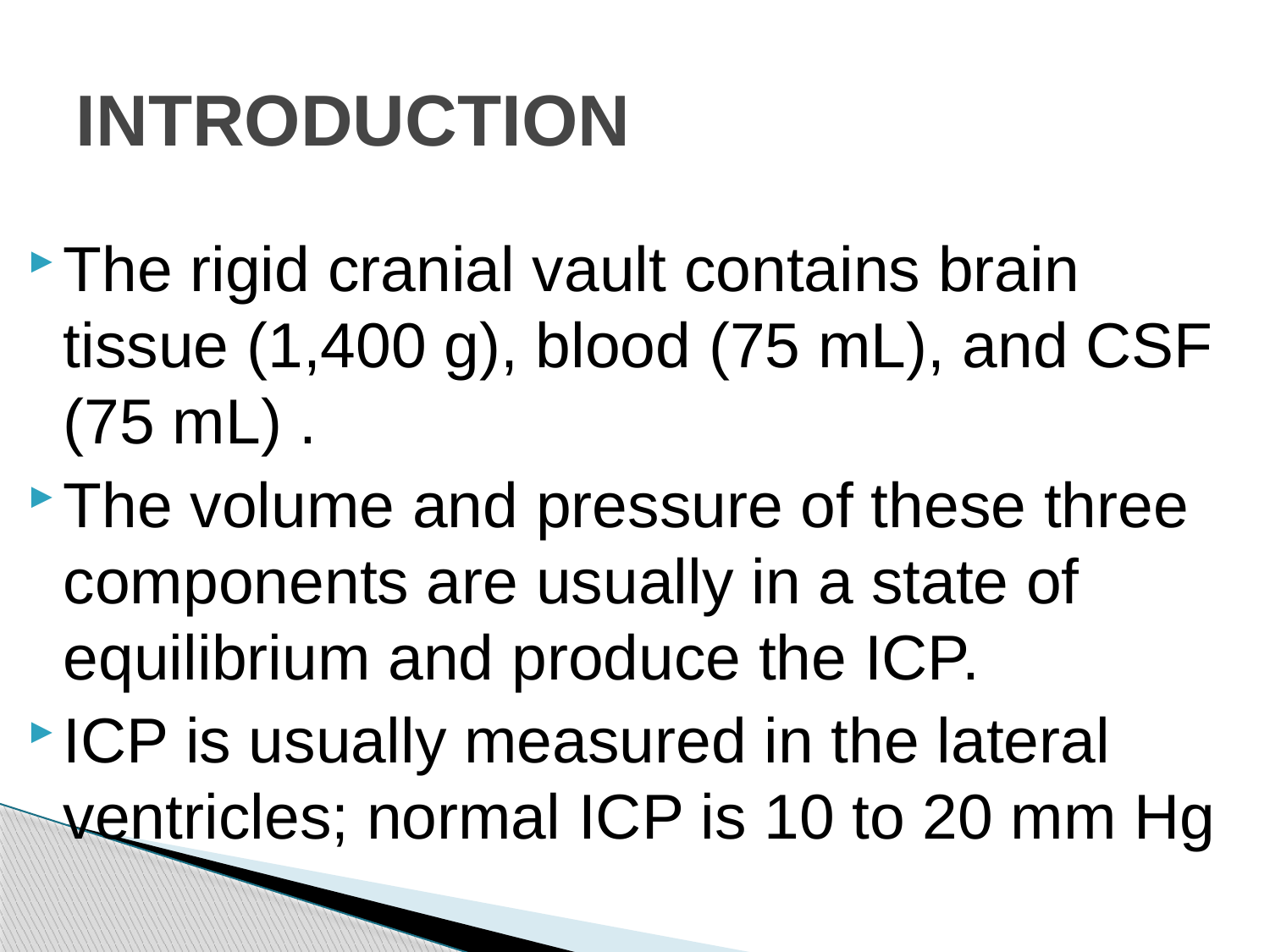

# INTRODUCTION
The rigid cranial vault contains brain tissue (1,400 g), blood (75 mL), and CSF (75 mL) .
The volume and pressure of these three components are usually in a state of equilibrium and produce the ICP.
ICP is usually measured in the lateral ventricles; normal ICP is 10 to 20 mm Hg